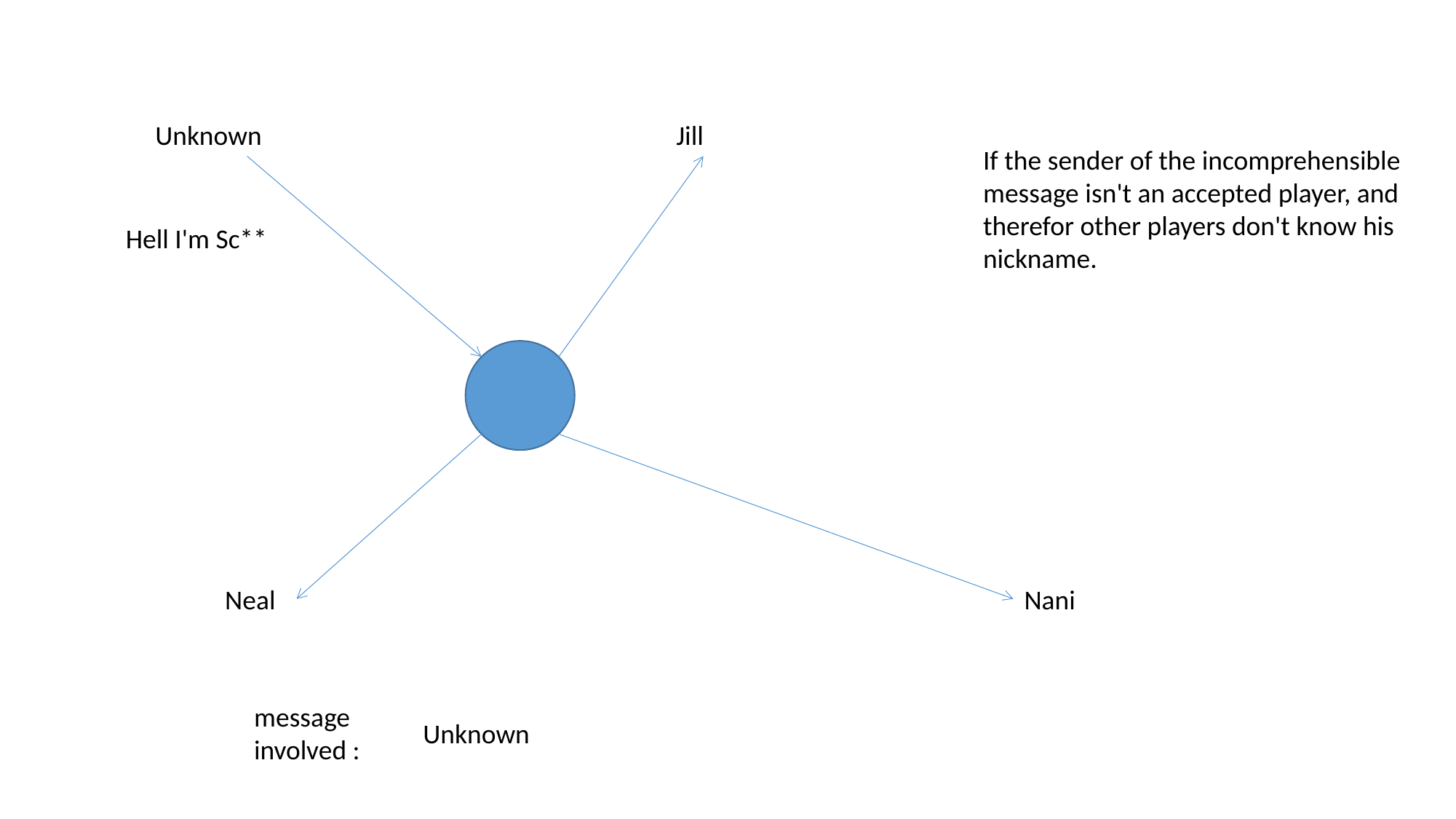

Unknown
Jill
If the sender of the incomprehensible message isn't an accepted player, and therefor other players don't know his nickname.
Hell I'm Sc**

Neal
Nani
message
involved :
Unknown